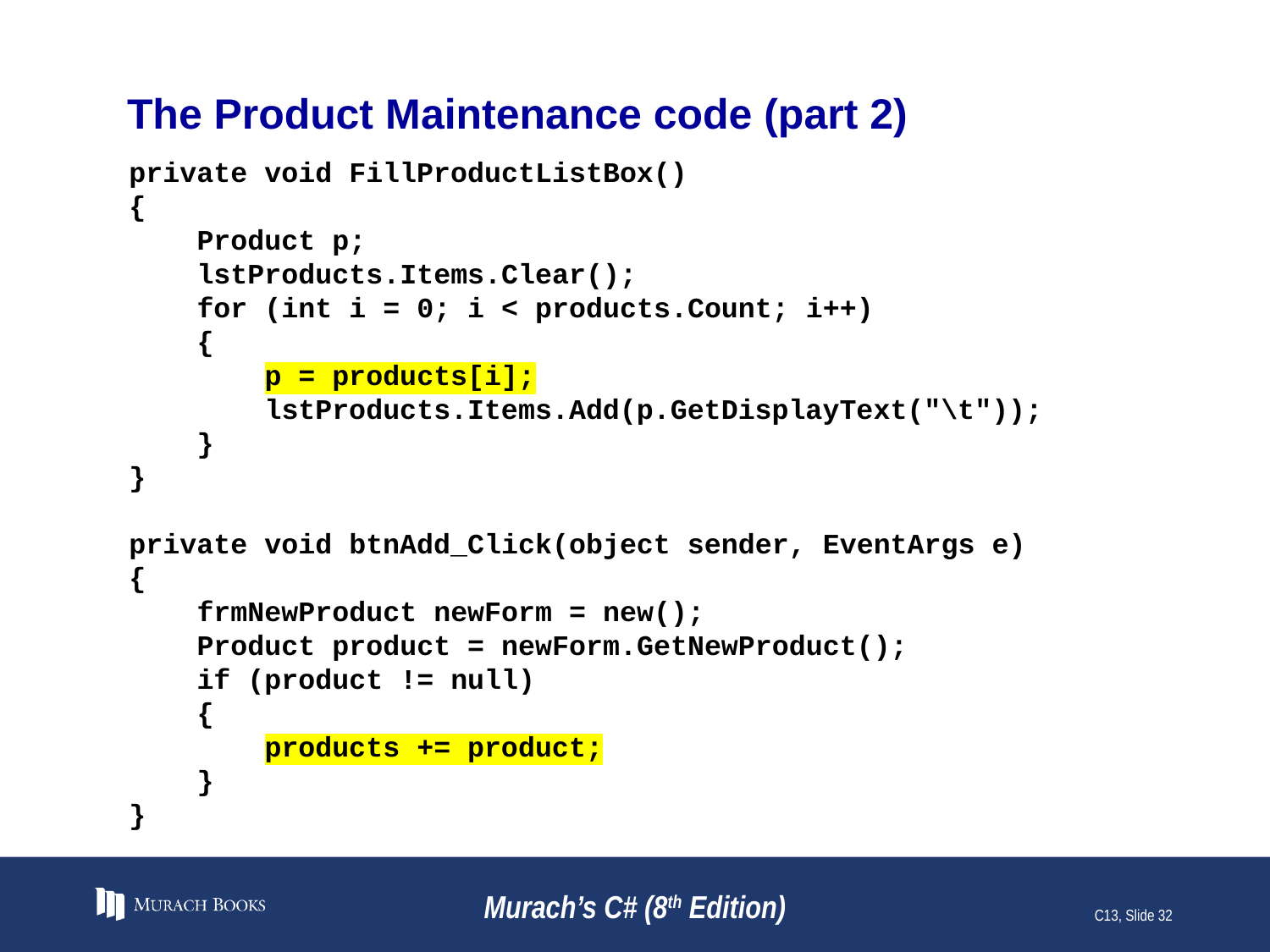

# The Product Maintenance code (part 2)
private void FillProductListBox()
{
    Product p;
    lstProducts.Items.Clear();
    for (int i = 0; i < products.Count; i++)
    {
        p = products[i];
        lstProducts.Items.Add(p.GetDisplayText("\t"));
    }
}

private void btnAdd_Click(object sender, EventArgs e)
{
    frmNewProduct newForm = new();
    Product product = newForm.GetNewProduct();
    if (product != null)
    {
        products += product;
    }
}

Murach’s C# (8th Edition)

C13, Slide 32